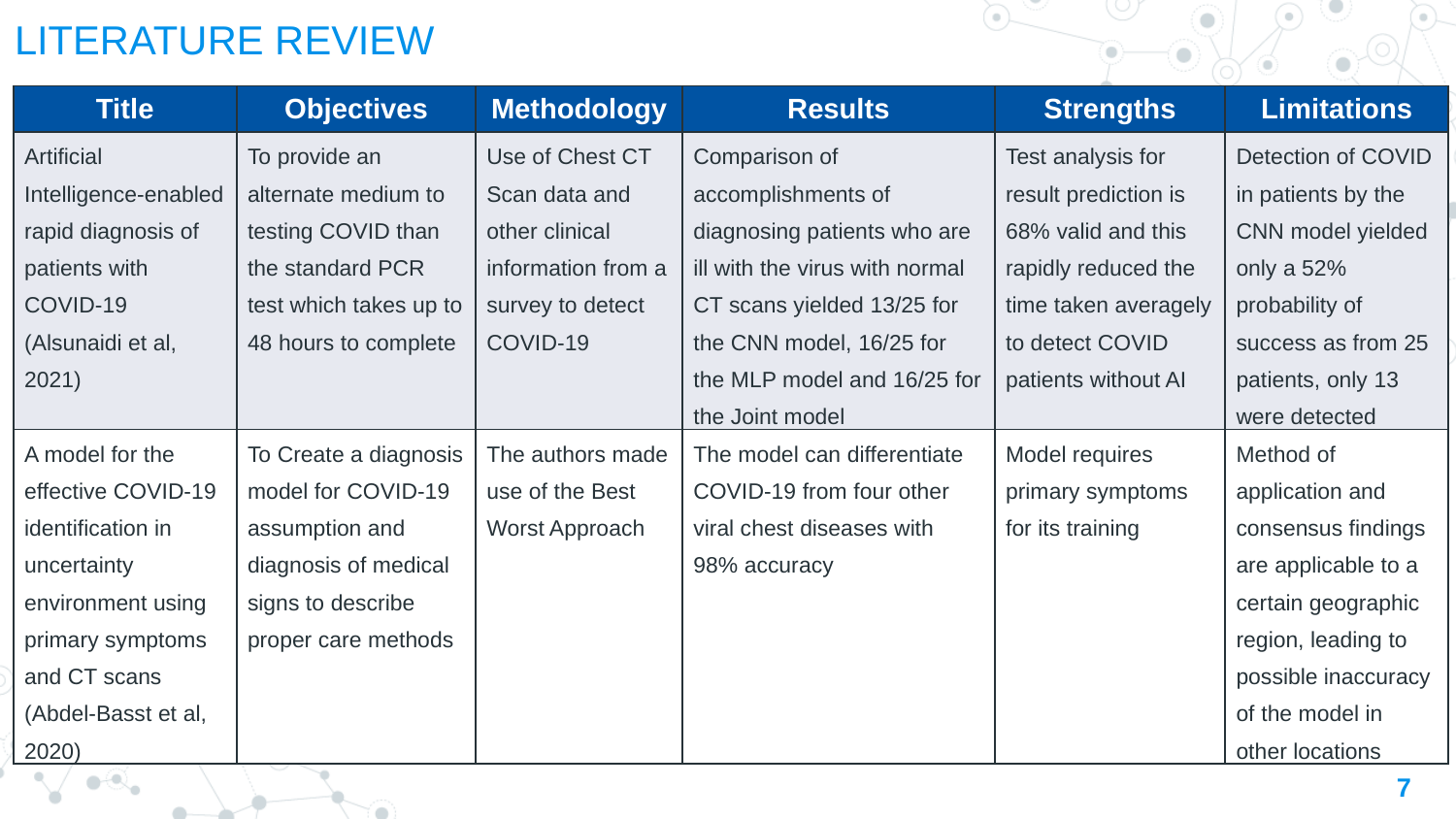

# LITERATURE REVIEW
| Title | Objectives | Methodology | Results | Strengths | Limitations |
| --- | --- | --- | --- | --- | --- |
| Artificial Intelligence-enabled rapid diagnosis of patients with COVID-19 (Alsunaidi et al, 2021) | To provide an alternate medium to testing COVID than the standard PCR test which takes up to 48 hours to complete | Use of Chest CT Scan data and other clinical information from a survey to detect COVID-19 | Comparison of accomplishments of diagnosing patients who are ill with the virus with normal CT scans yielded 13/25 for the CNN model, 16/25 for the MLP model and 16/25 for the Joint model | Test analysis for result prediction is 68% valid and this rapidly reduced the time taken averagely to detect COVID patients without AI | Detection of COVID in patients by the CNN model yielded only a 52% probability of success as from 25 patients, only 13 were detected |
| A model for the effective COVID-19 identification in uncertainty environment using primary symptoms and CT scans (Abdel-Basst et al, 2020) | To Create a diagnosis model for COVID-19 assumption and diagnosis of medical signs to describe proper care methods | The authors made use of the Best Worst Approach | The model can differentiate COVID-19 from four other viral chest diseases with 98% accuracy | Model requires primary symptoms for its training | Method of application and consensus findings are applicable to a certain geographic region, leading to possible inaccuracy of the model in other locations |
7